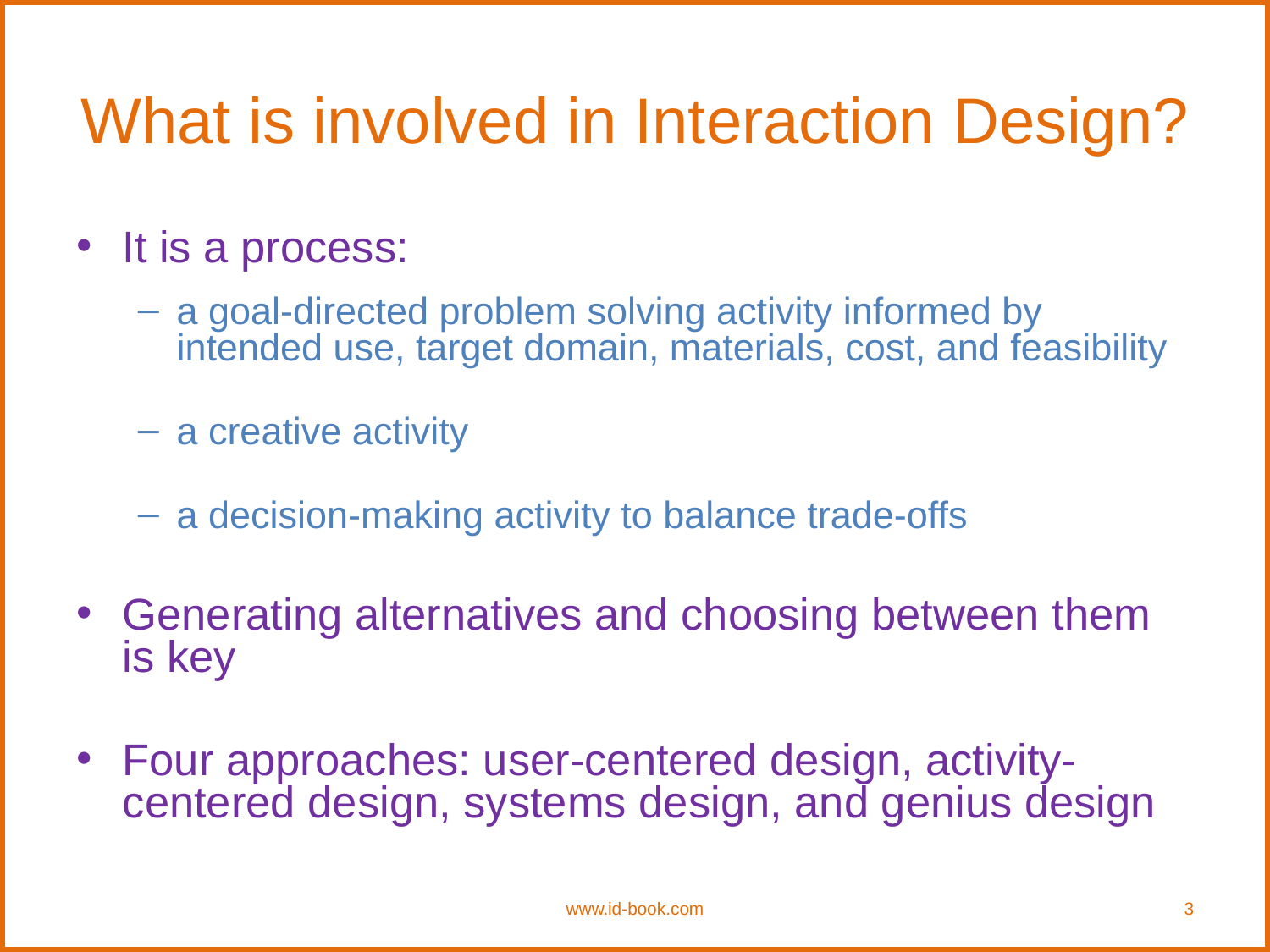

# What is involved in Interaction Design?
It is a process:

a goal-directed problem solving activity informed by intended use, target domain, materials, cost, and feasibility

a creative activity

a decision-making activity to balance trade-offs

Generating alternatives and choosing between them is key

Four approaches: user-centered design, activity-centered design, systems design, and genius design
www.id-book.com
3